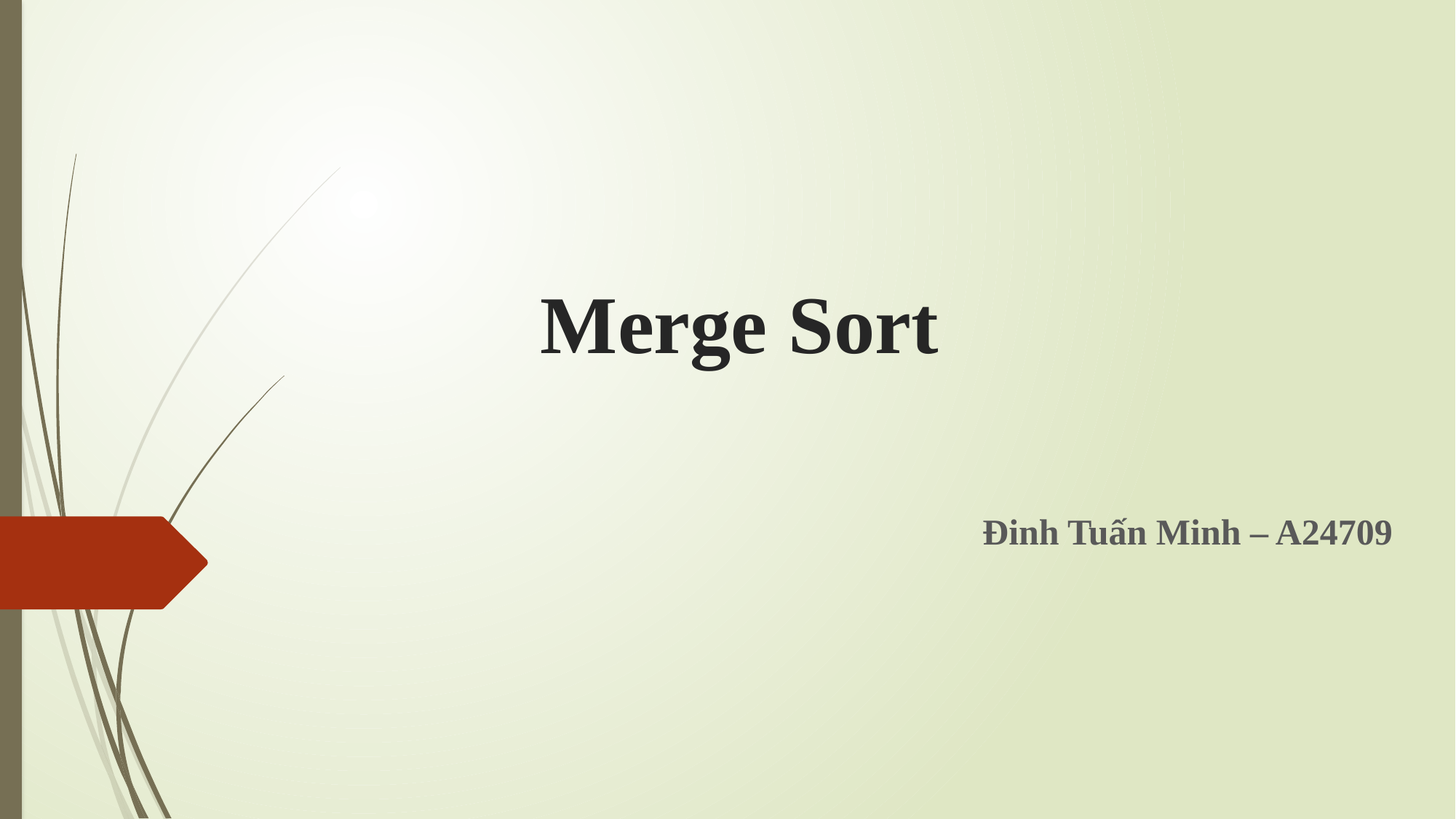

# Merge Sort
                           Đinh Tuấn Minh – A24709